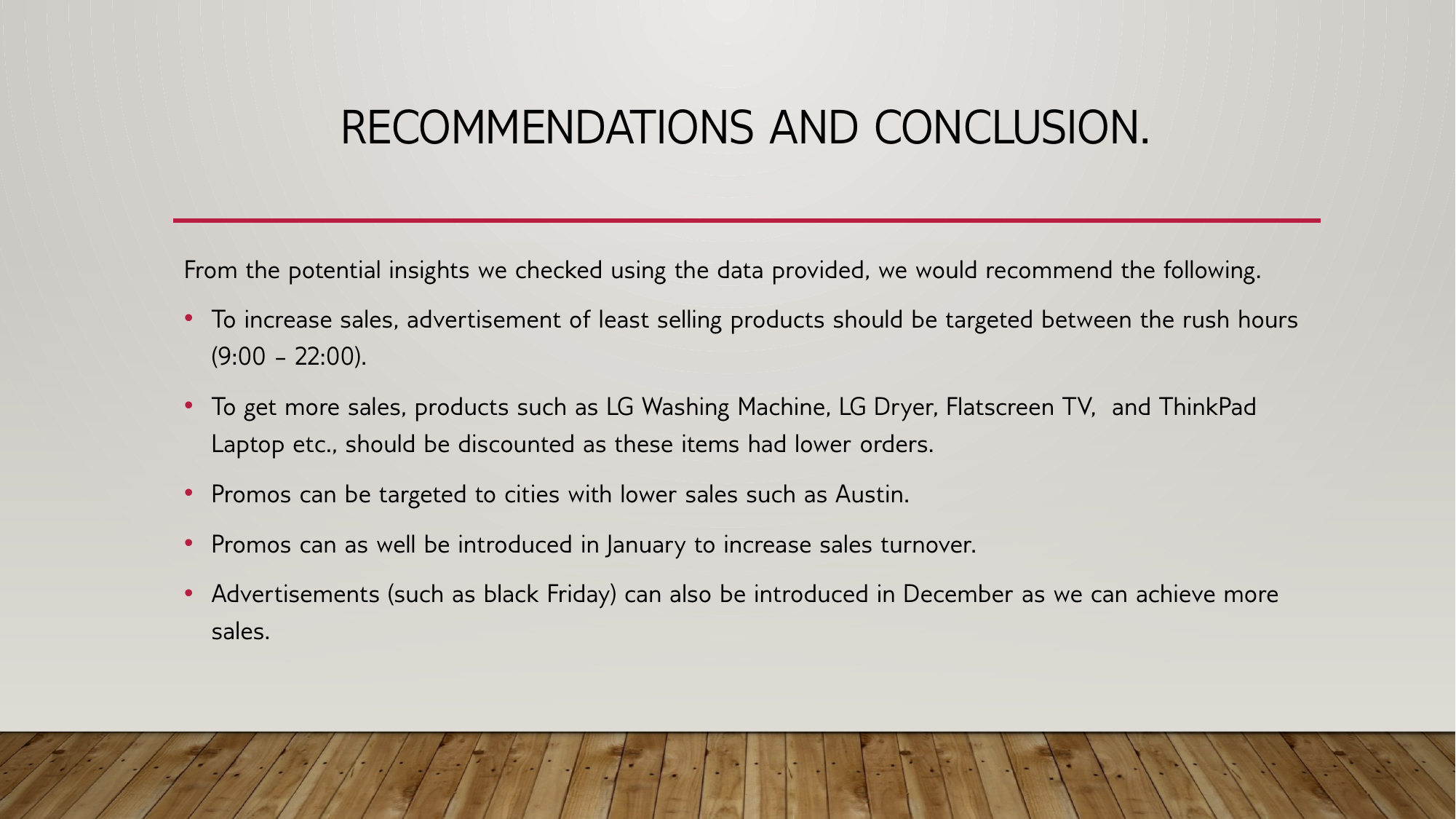

# RECOMMENDATIONS AND CONCLUSION.
From the potential insights we checked using the data provided, we would recommend the following.
To increase sales, advertisement of least selling products should be targeted between the rush hours (9:00 – 22:00).
To get more sales, products such as LG Washing Machine, LG Dryer, Flatscreen TV,  and ThinkPad Laptop etc., should be discounted as these items had lower orders.
Promos can be targeted to cities with lower sales such as Austin.
Promos can as well be introduced in January to increase sales turnover.
Advertisements (such as black Friday) can also be introduced in December as we can achieve more sales.